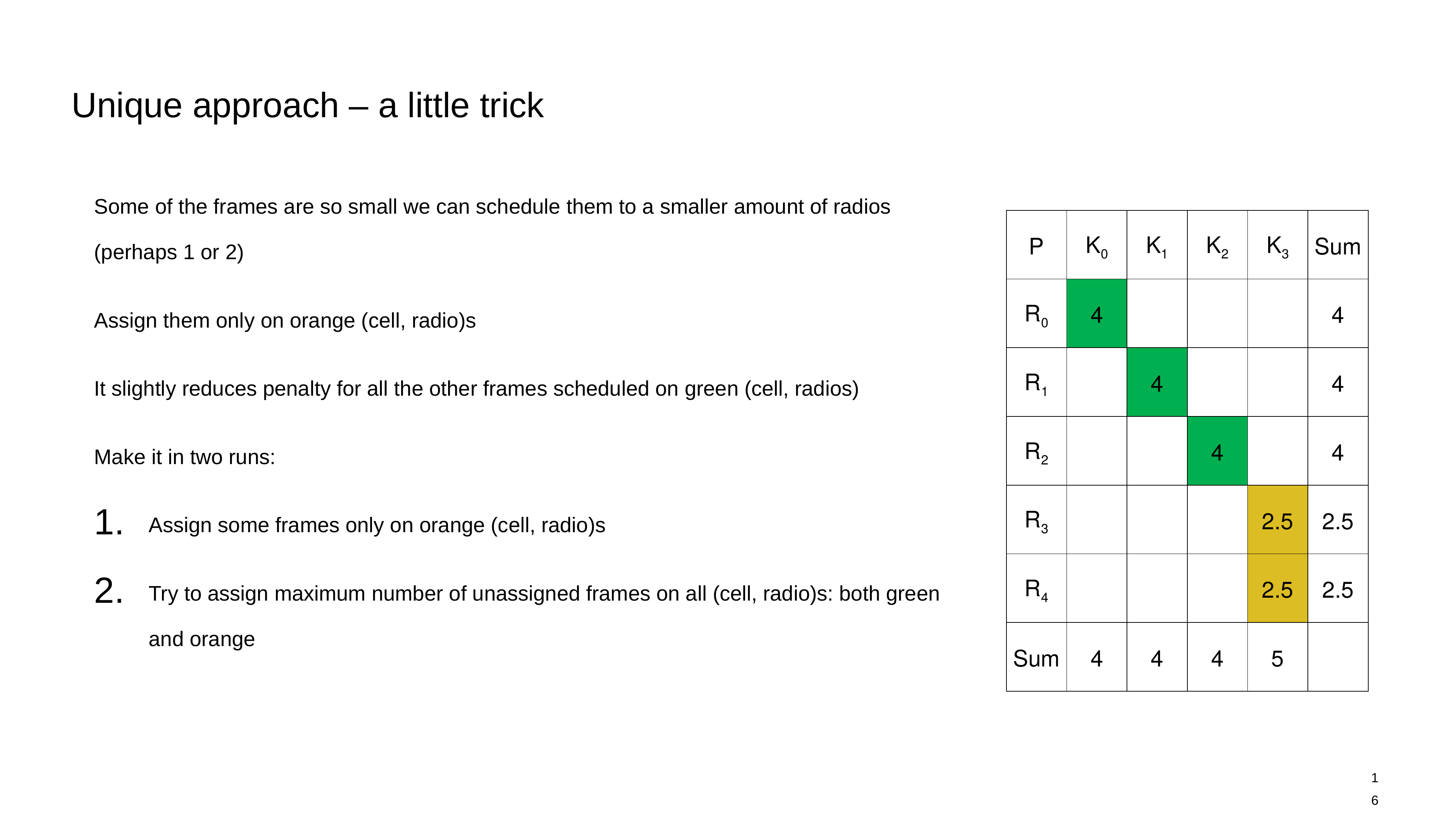

# Unique approach – a little trick
Some of the frames are so small we can schedule them to a smaller amount of radios (perhaps 1 or 2)
Assign them only on orange (cell, radio)s
It slightly reduces penalty for all the other frames scheduled on green (cell, radios)
Make it in two runs:
Assign some frames only on orange (cell, radio)s
Try to assign maximum number of unassigned frames on all (cell, radio)s: both green and orange

| P | K0 | K1 | K2 | K3 | Sum |
| --- | --- | --- | --- | --- | --- |
| R0 | 4 |  |  |  | 4 |
| R1 |  | 4 |  |  | 4 |
| R2 |  |  | 4 |  | 4 |
| R3 |  |  |  | 2.5 | 2.5 |
| R4 |  |  |  | 2.5 | 2.5 |
| Sum | 4 | 4 | 4 | 5 |  |
16